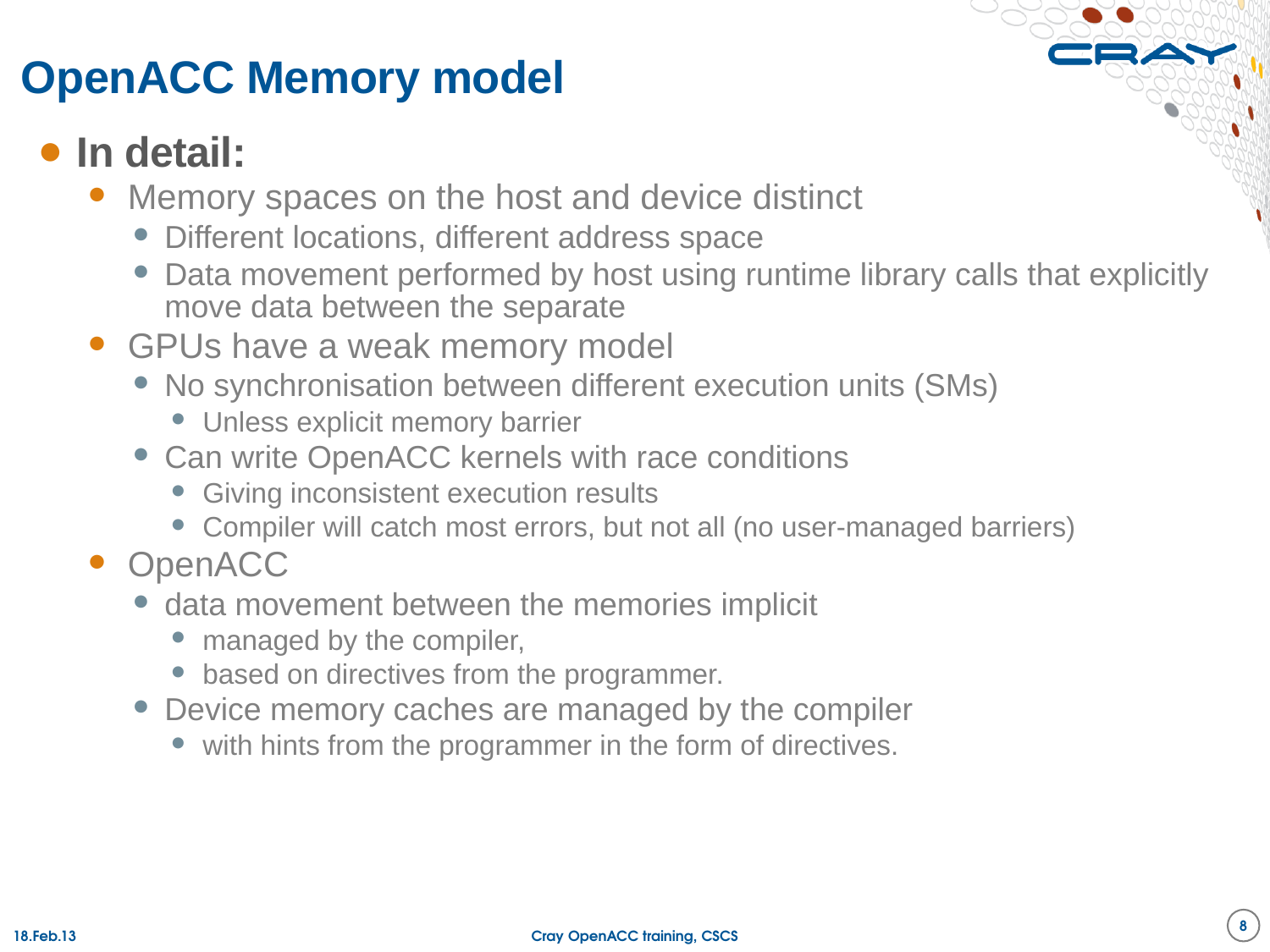

# OpenACC Memory model
In detail:
Memory spaces on the host and device distinct
Different locations, different address space
Data movement performed by host using runtime library calls that explicitly move data between the separate
GPUs have a weak memory model
No synchronisation between different execution units (SMs)
Unless explicit memory barrier
Can write OpenACC kernels with race conditions
Giving inconsistent execution results
Compiler will catch most errors, but not all (no user-managed barriers)
OpenACC
data movement between the memories implicit
managed by the compiler,
based on directives from the programmer.
Device memory caches are managed by the compiler
with hints from the programmer in the form of directives.
8
18.Feb.13
Cray OpenACC training, CSCS